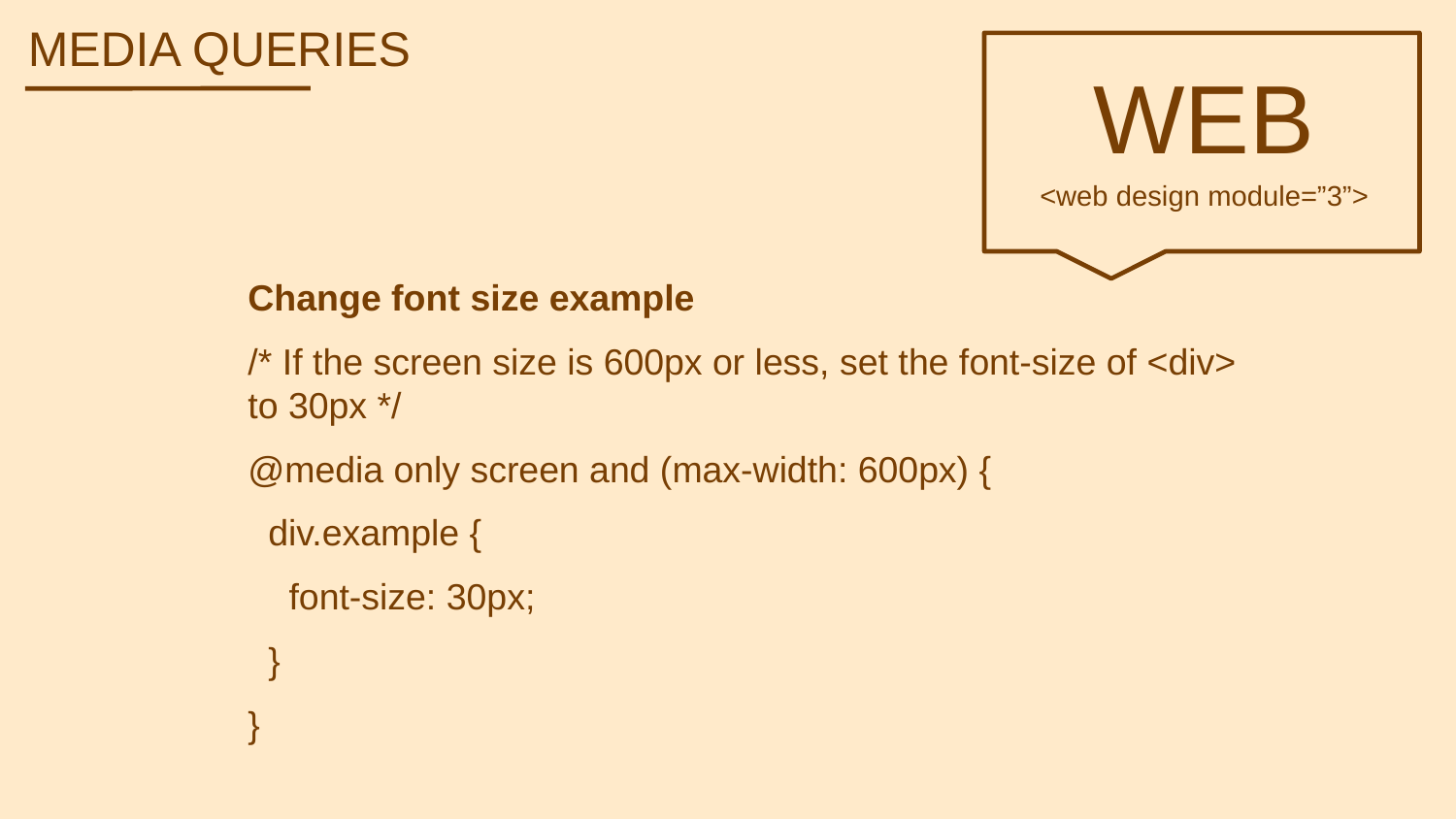

MEDIA QUERIES

WEB
<web design module=”3”>
Change font size example
/* If the screen size is 600px or less, set the font-size of <div>
to 30px */
@media only screen and (max-width: 600px) {
  div.example {
    font-size: 30px;
  }
}